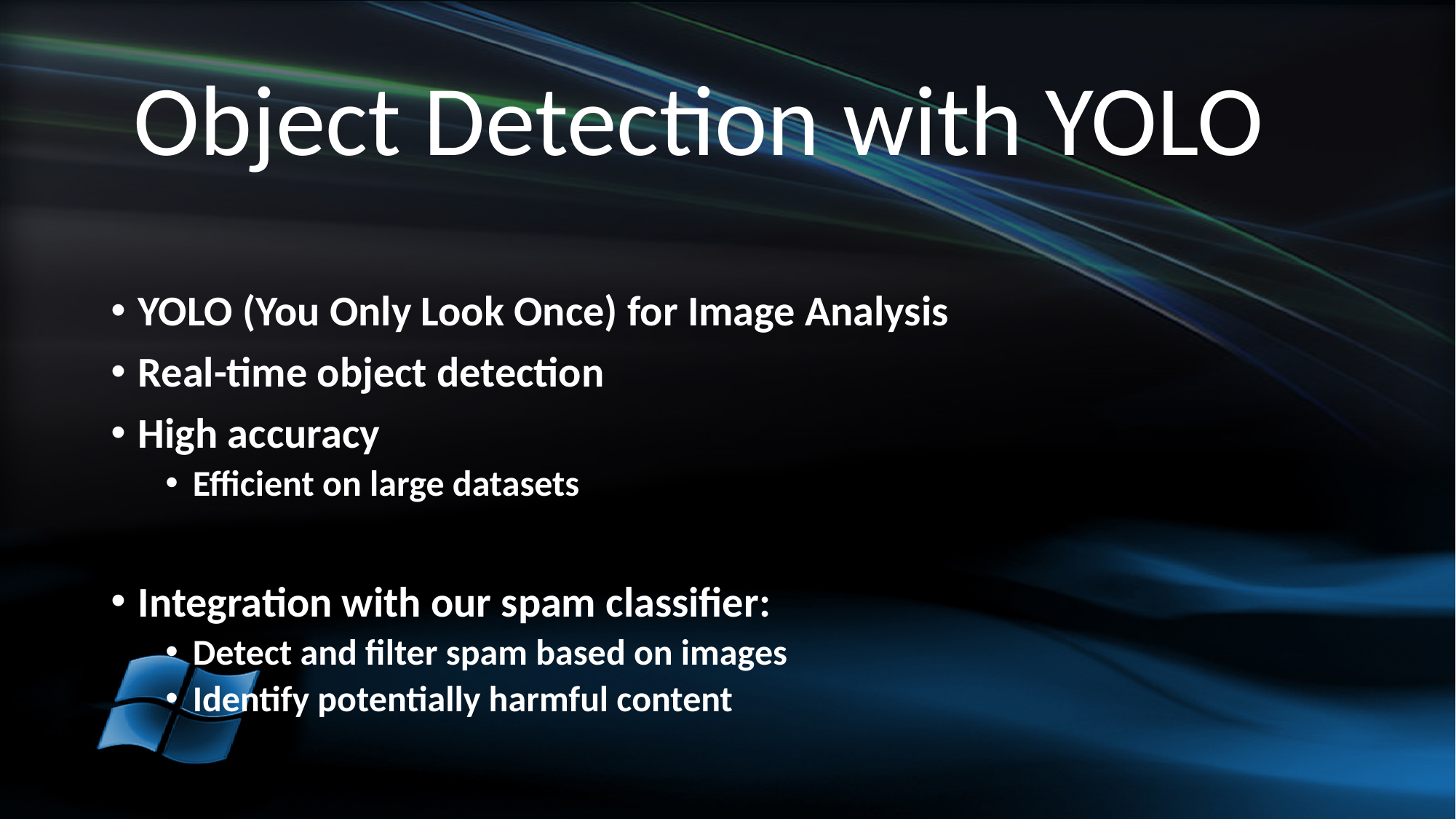

# Object Detection with YOLO

YOLO (You Only Look Once) for Image Analysis
Real-time object detection
High accuracy
Efficient on large datasets

Integration with our spam classifier:
Detect and filter spam based on images
Identify potentially harmful content